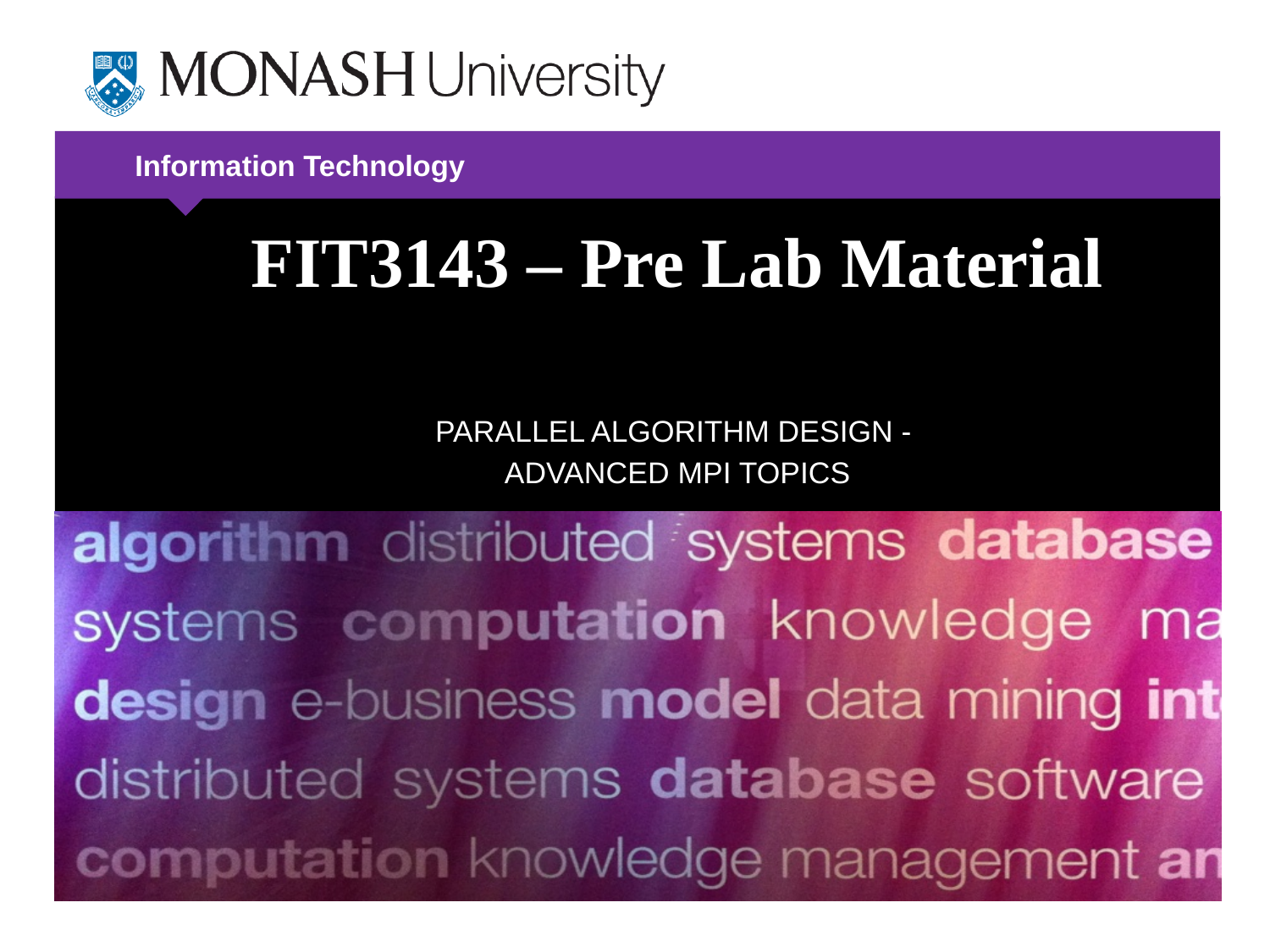

# FIT3143 – Pre Lab Material
PARALLEL ALGORITHM DESIGN -
ADVANCED MPI TOPICS